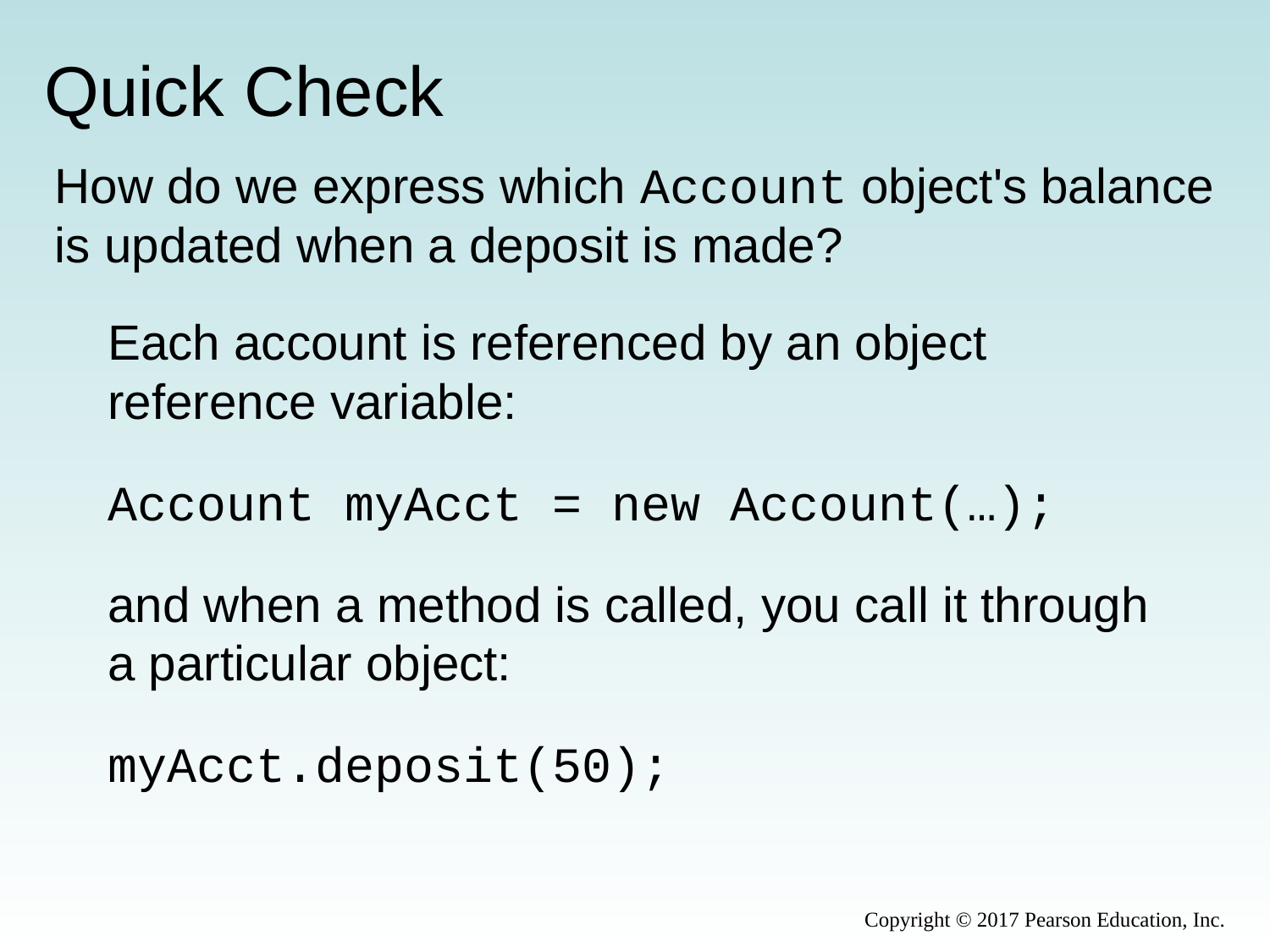

# Quick Check
How do we express which Account object's balance is updated when a deposit is made?

Each account is referenced by an object reference variable:
Account myAcct = new Account(…);
and when a method is called, you call it through a particular object:
myAcct.deposit(50);
Copyright © 2017 Pearson Education, Inc.